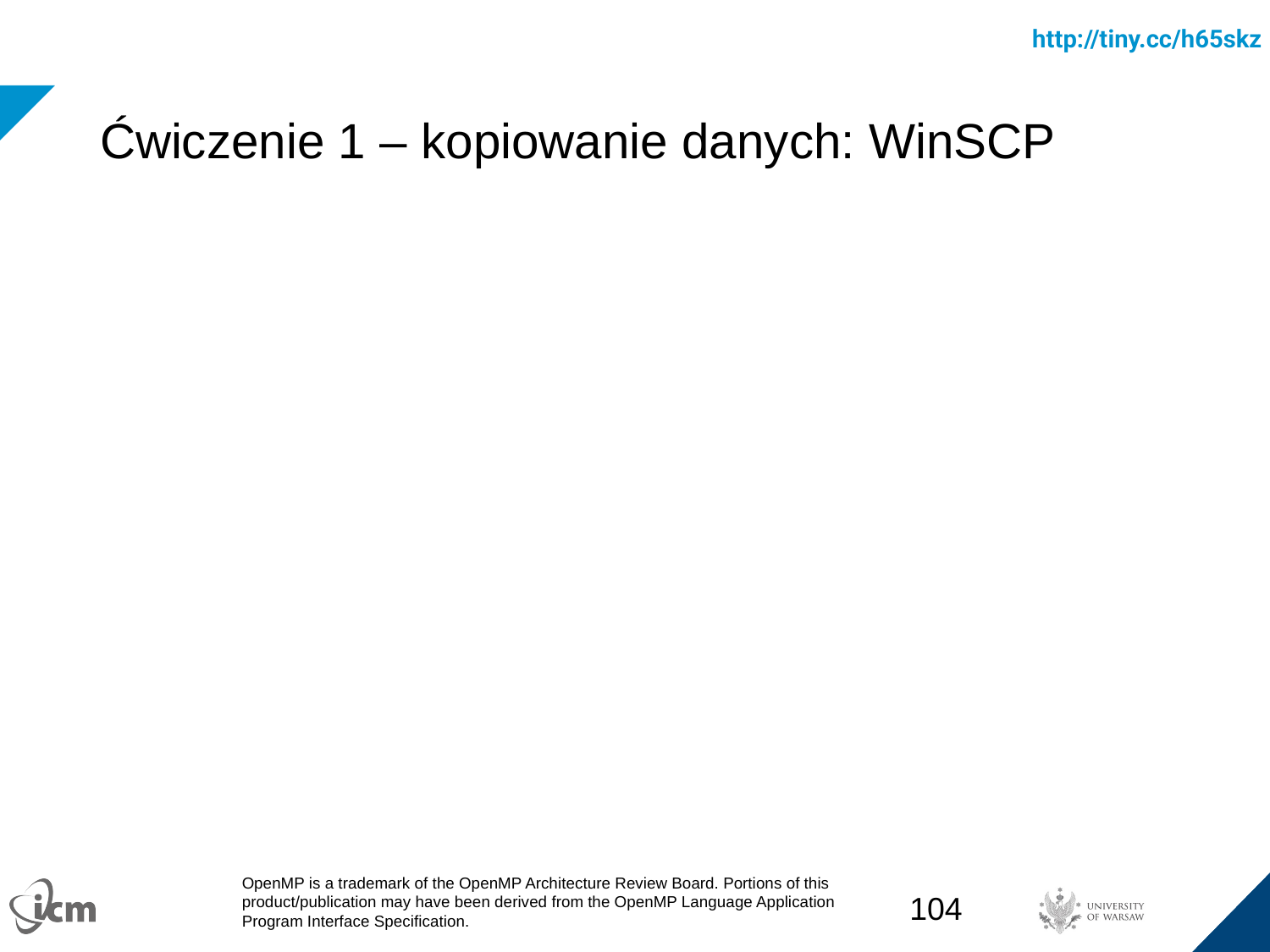

# Ćwiczenie 1 – kopiowanie danych: WinSCP

104